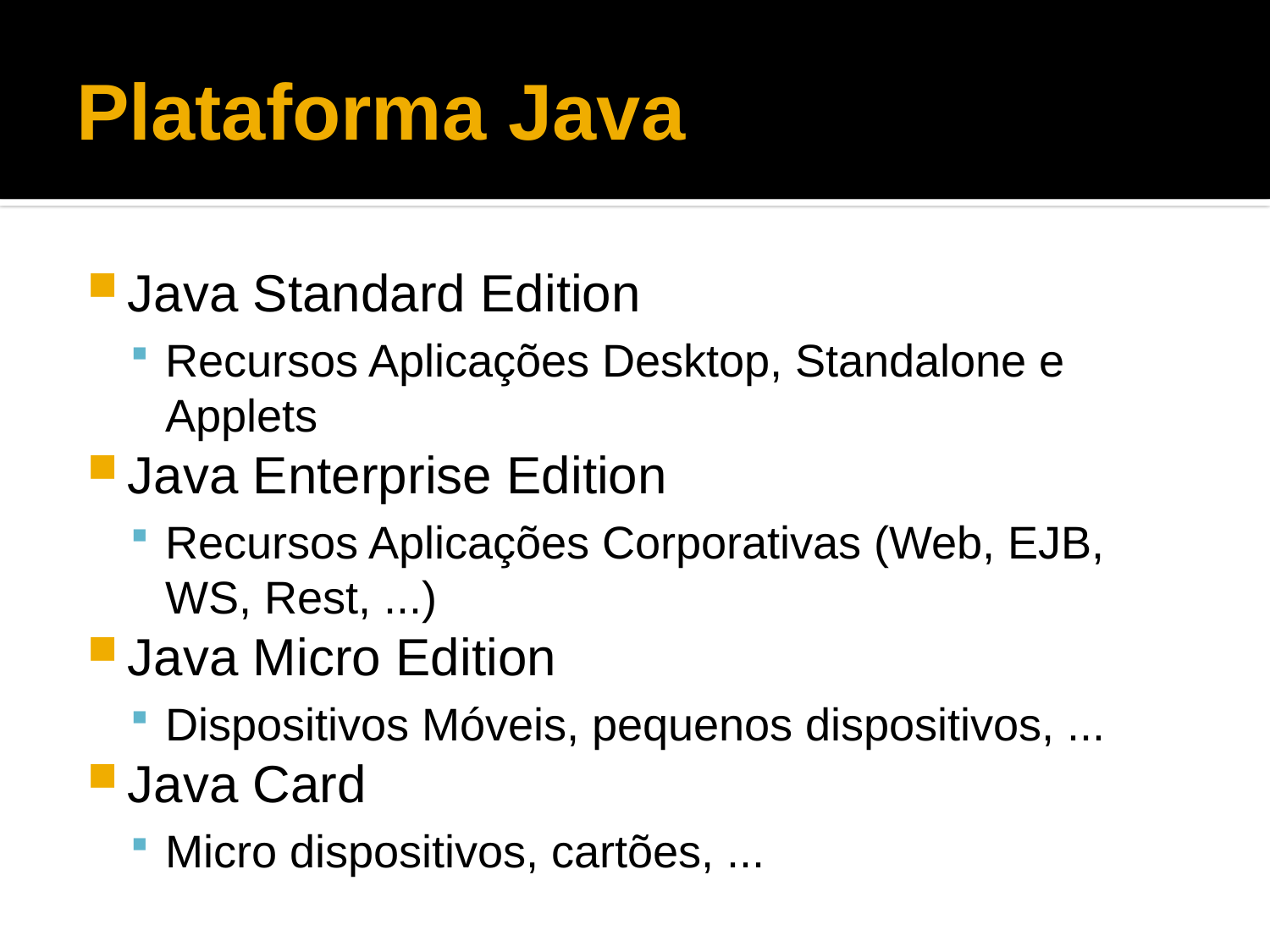

# Plataforma Java
Java Standard Edition
Recursos Aplicações Desktop, Standalone e Applets
Java Enterprise Edition
Recursos Aplicações Corporativas (Web, EJB, WS, Rest, ...)
Java Micro Edition
Dispositivos Móveis, pequenos dispositivos, ...
Java Card
Micro dispositivos, cartões, ...